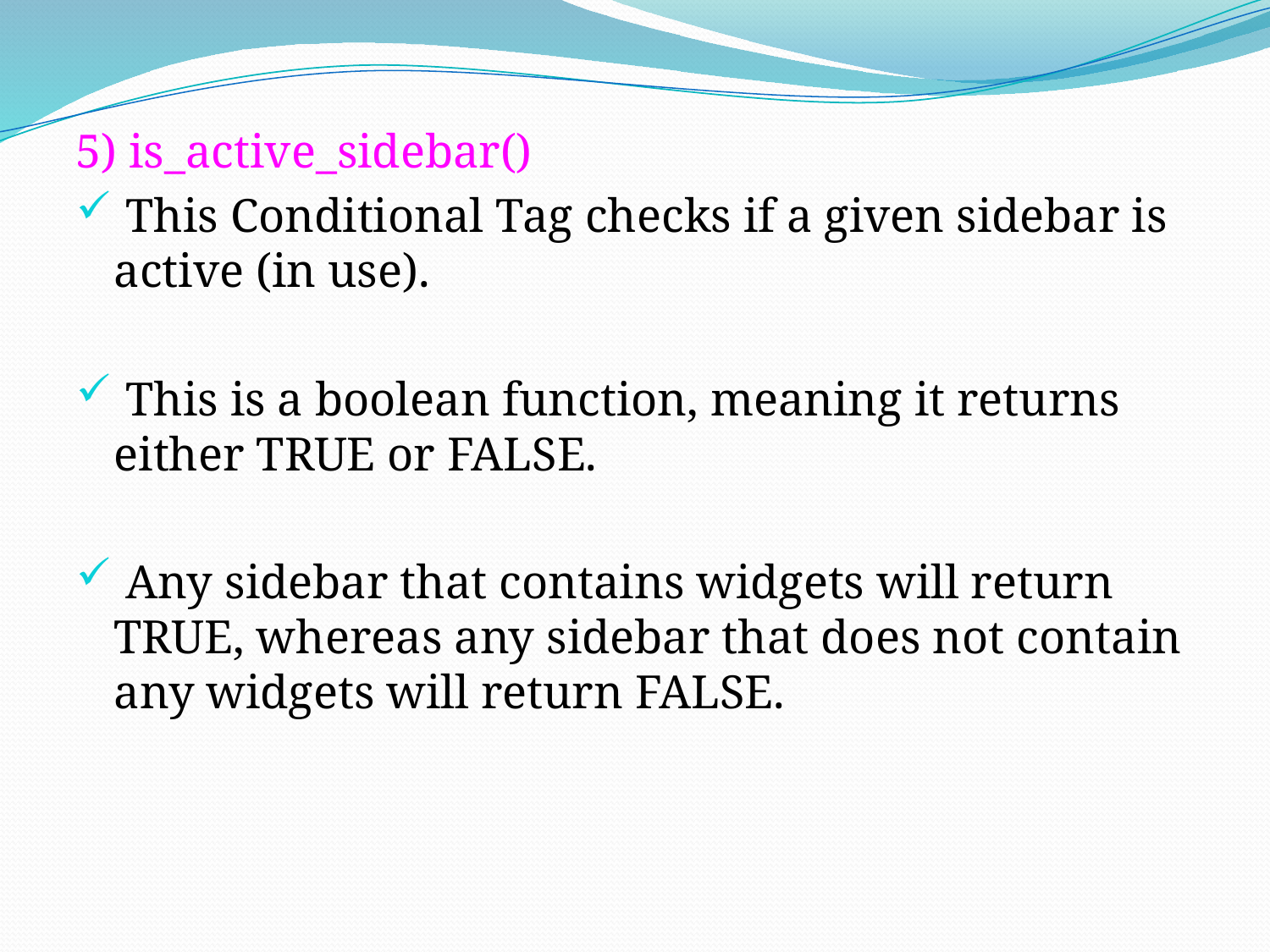

5) is_active_sidebar()
 This Conditional Tag checks if a given sidebar is active (in use).

 This is a boolean function, meaning it returns either TRUE or FALSE.

 Any sidebar that contains widgets will return TRUE, whereas any sidebar that does not contain any widgets will return FALSE.